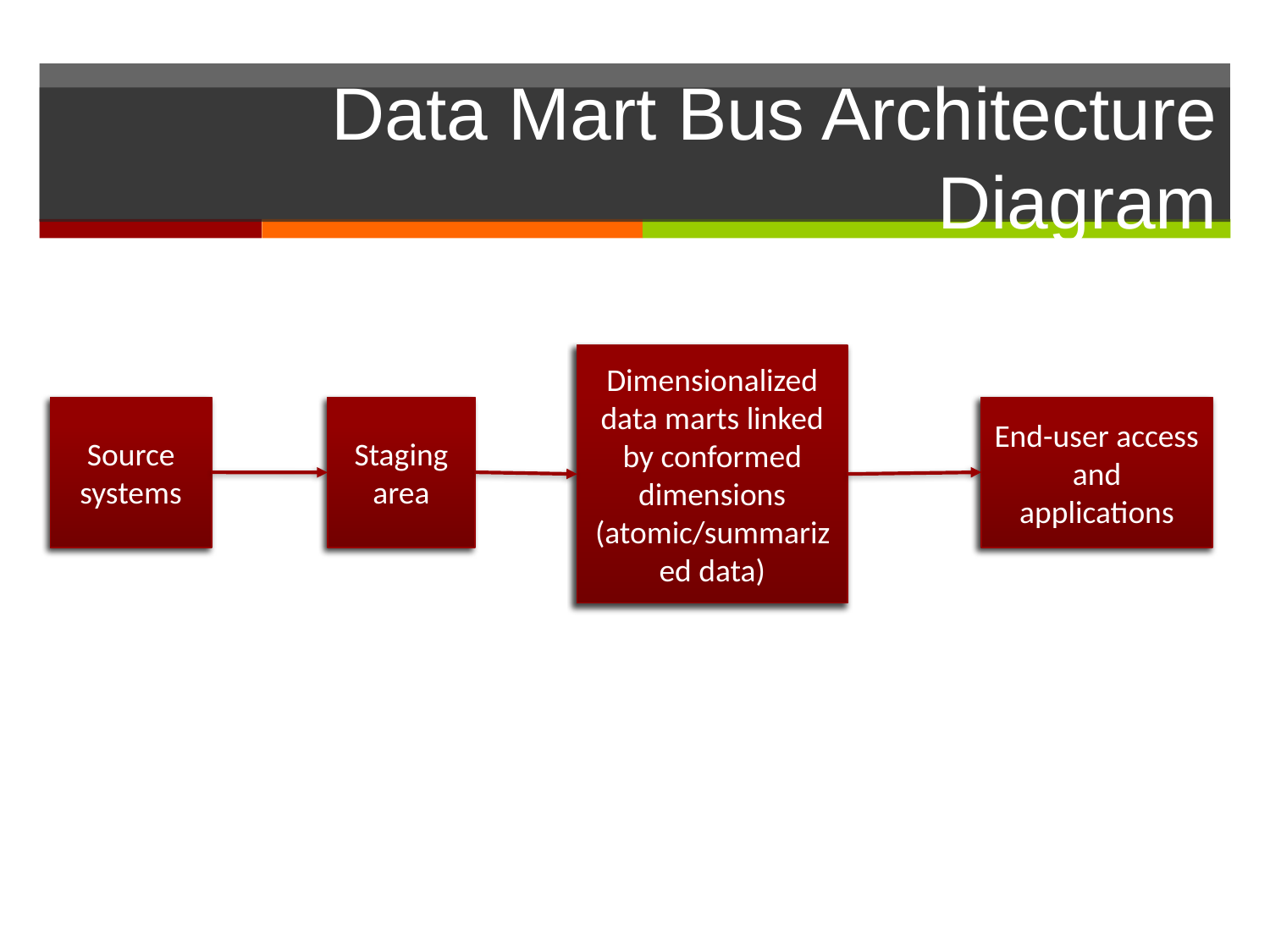

Data Mart Bus Architecture Diagram
Dimensionalized data marts linked by conformed dimensions (atomic/summarized data)
Source systems
Staging area
End-user access and applications